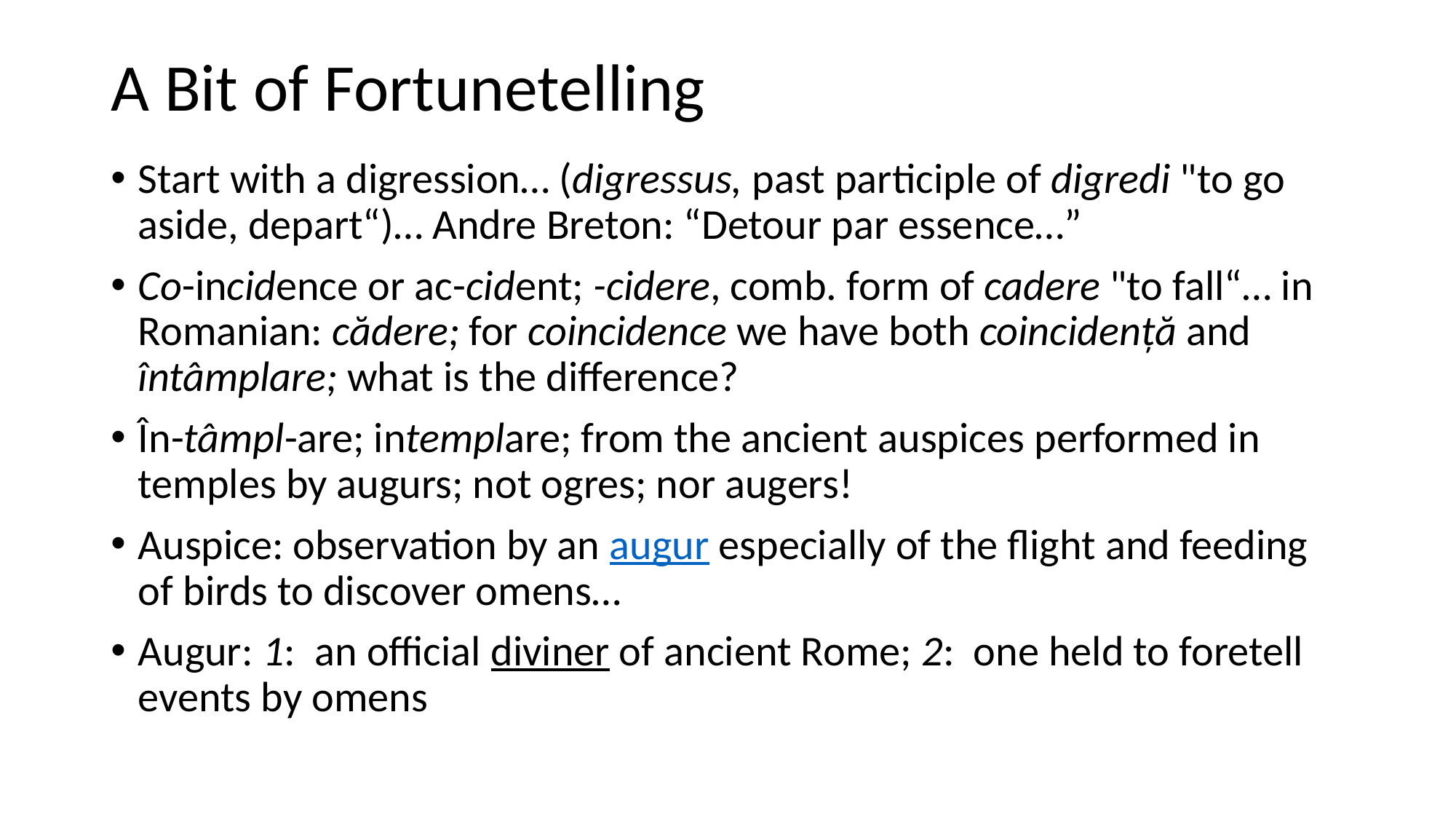

# A Bit of Fortunetelling
Start with a digression… (digressus, past participle of digredi "to go aside, depart“)… Andre Breton: “Detour par essence…”
Co-incidence or ac-cident; -cidere, comb. form of cadere "to fall“… in Romanian: cădere; for coincidence we have both coincidență and întâmplare; what is the difference?
În-tâmpl-are; intemplare; from the ancient auspices performed in temples by augurs; not ogres; nor augers!
Auspice: observation by an augur especially of the flight and feeding of birds to discover omens…
Augur: 1:  an official diviner of ancient Rome; 2:  one held to foretell events by omens